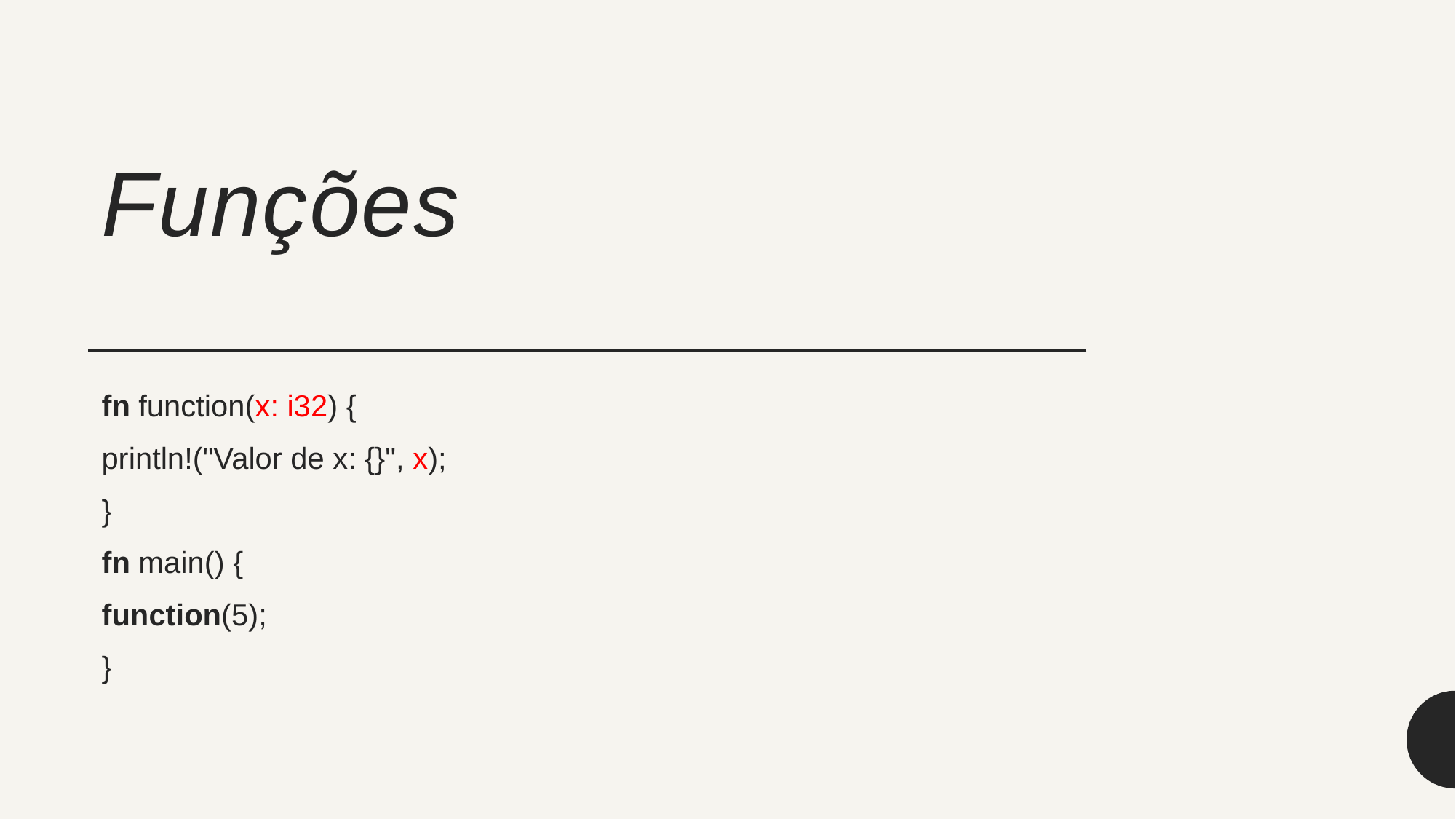

# Funções
fn function(x: i32) {
println!("Valor de x: {}", x);
}
fn main() {
function(5);
}